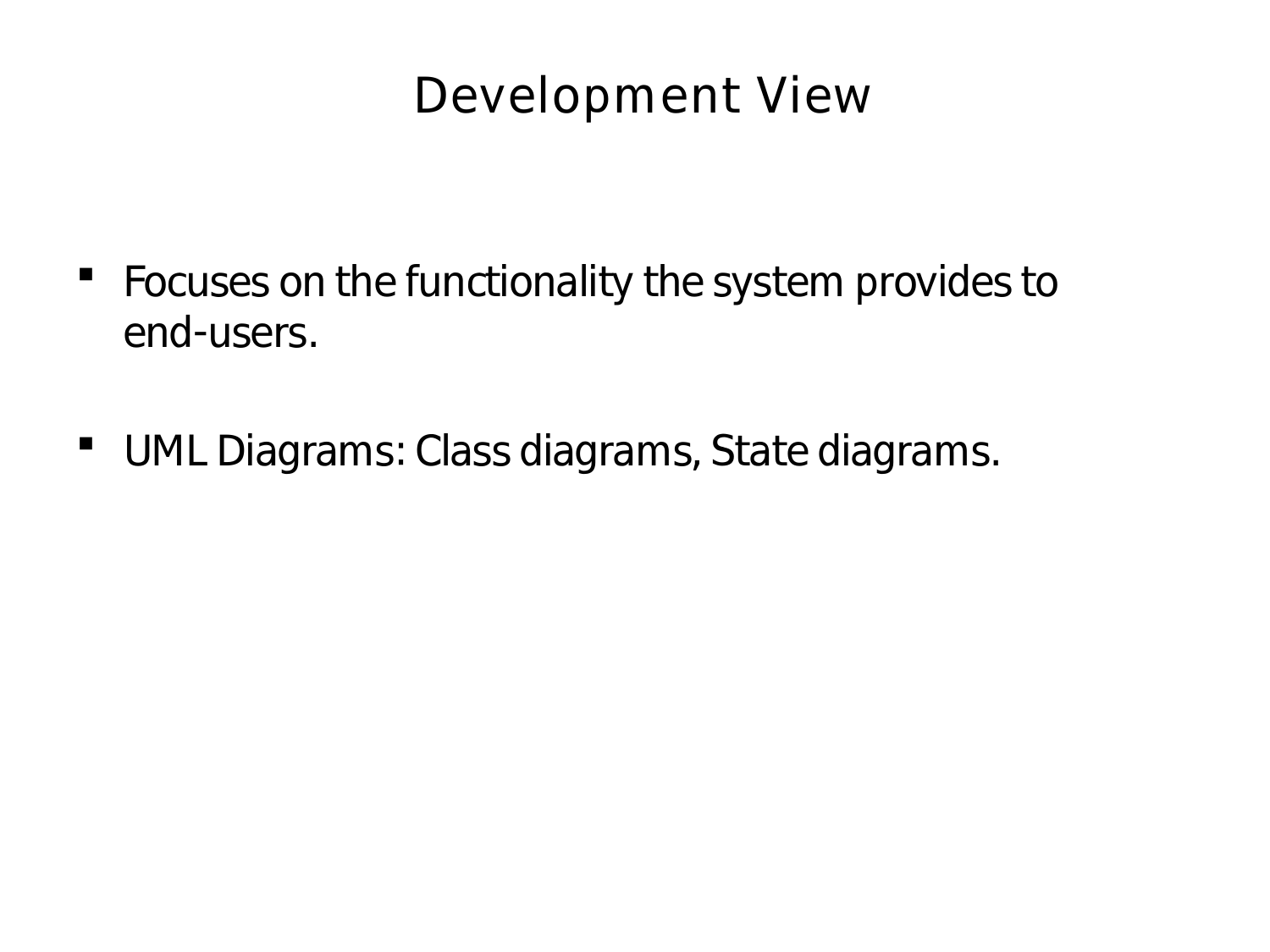

# Development View

Focuses on the functionality the system provides to end-users.

UML Diagrams: Class diagrams, State diagrams.

3